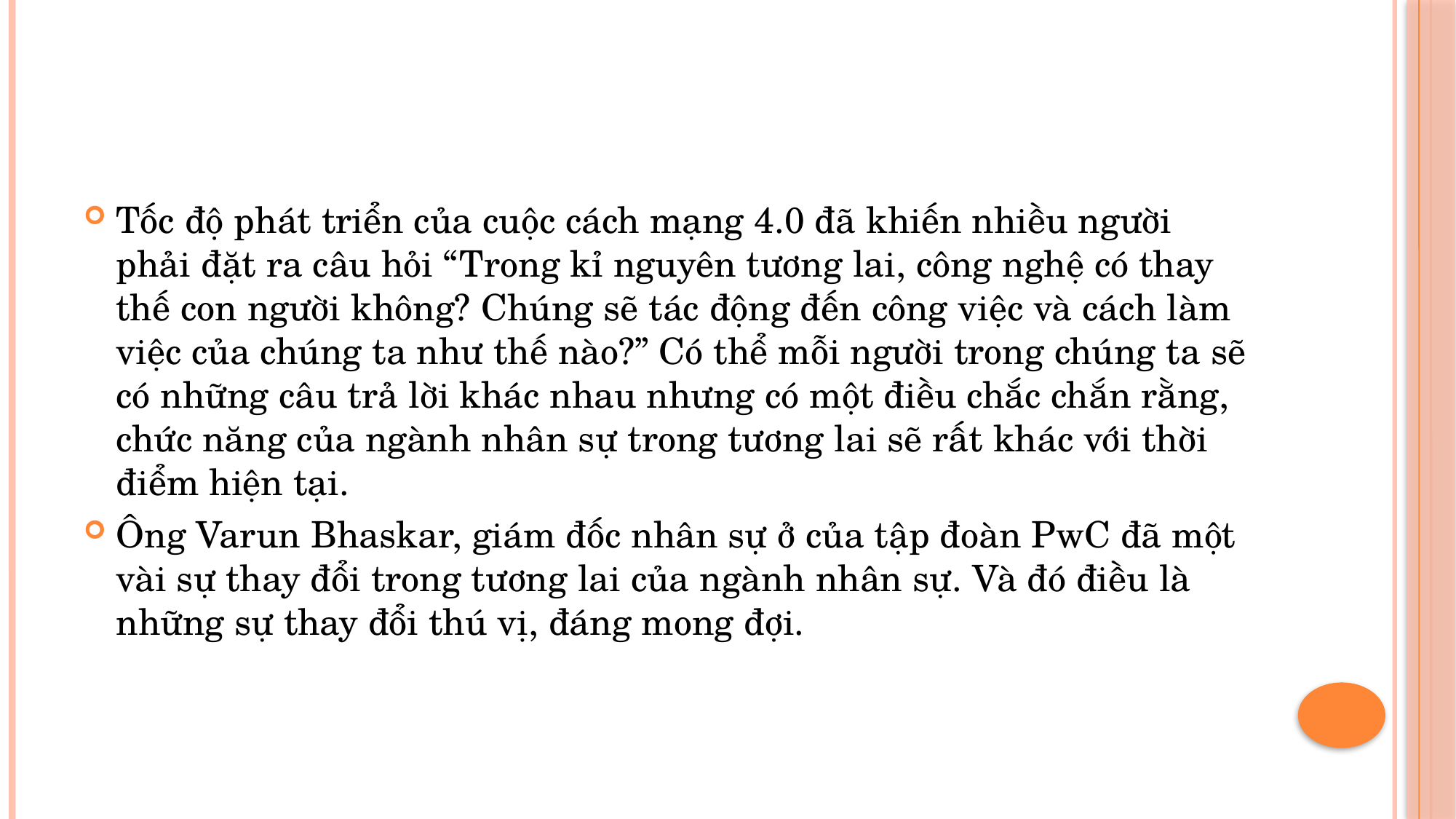

#
Tốc độ phát triển của cuộc cách mạng 4.0 đã khiến nhiều người phải đặt ra câu hỏi “Trong kỉ nguyên tương lai, công nghệ có thay thế con người không? Chúng sẽ tác động đến công việc và cách làm việc của chúng ta như thế nào?” Có thể mỗi người trong chúng ta sẽ có những câu trả lời khác nhau nhưng có một điều chắc chắn rằng, chức năng của ngành nhân sự trong tương lai sẽ rất khác với thời điểm hiện tại.
Ông Varun Bhaskar, giám đốc nhân sự ở của tập đoàn PwC đã một vài sự thay đổi trong tương lai của ngành nhân sự. Và đó điều là những sự thay đổi thú vị, đáng mong đợi.